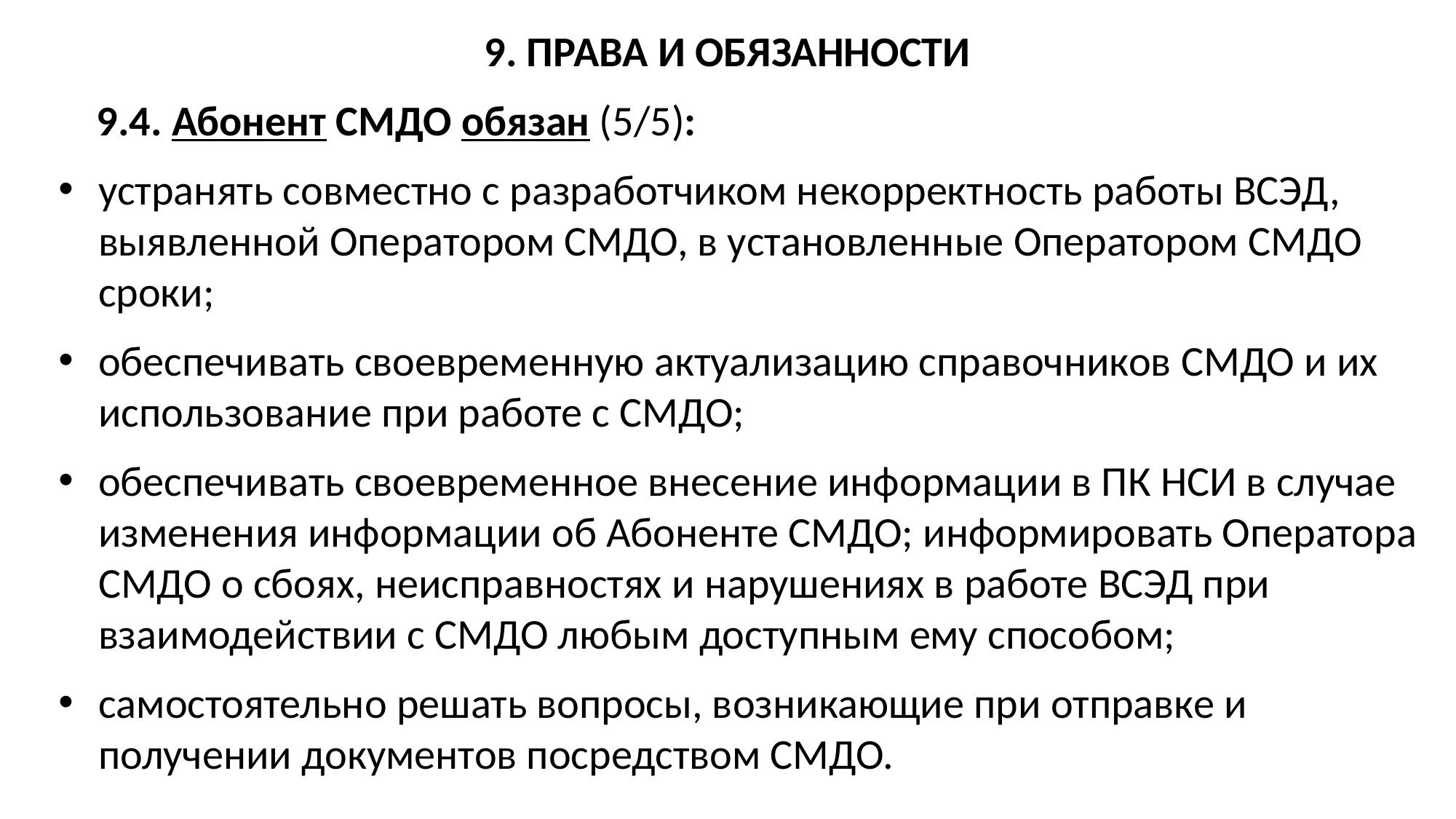

9. ПРАВА И ОБЯЗАННОСТИ
9.4. Абонент СМДО обязан (5/5):
устранять совместно с разработчиком некорректность работы ВСЭД, выявленной Оператором СМДО, в установленные Оператором СМДО сроки;
обеспечивать своевременную актуализацию справочников СМДО и их использование при работе с СМДО;
обеспечивать своевременное внесение информации в ПК НСИ в случае изменения информации об Абоненте СМДО; информировать Оператора СМДО о сбоях, неисправностях и нарушениях в работе ВСЭД при взаимодействии с СМДО любым доступным ему способом;
самостоятельно решать вопросы, возникающие при отправке и получении документов посредством СМДО.